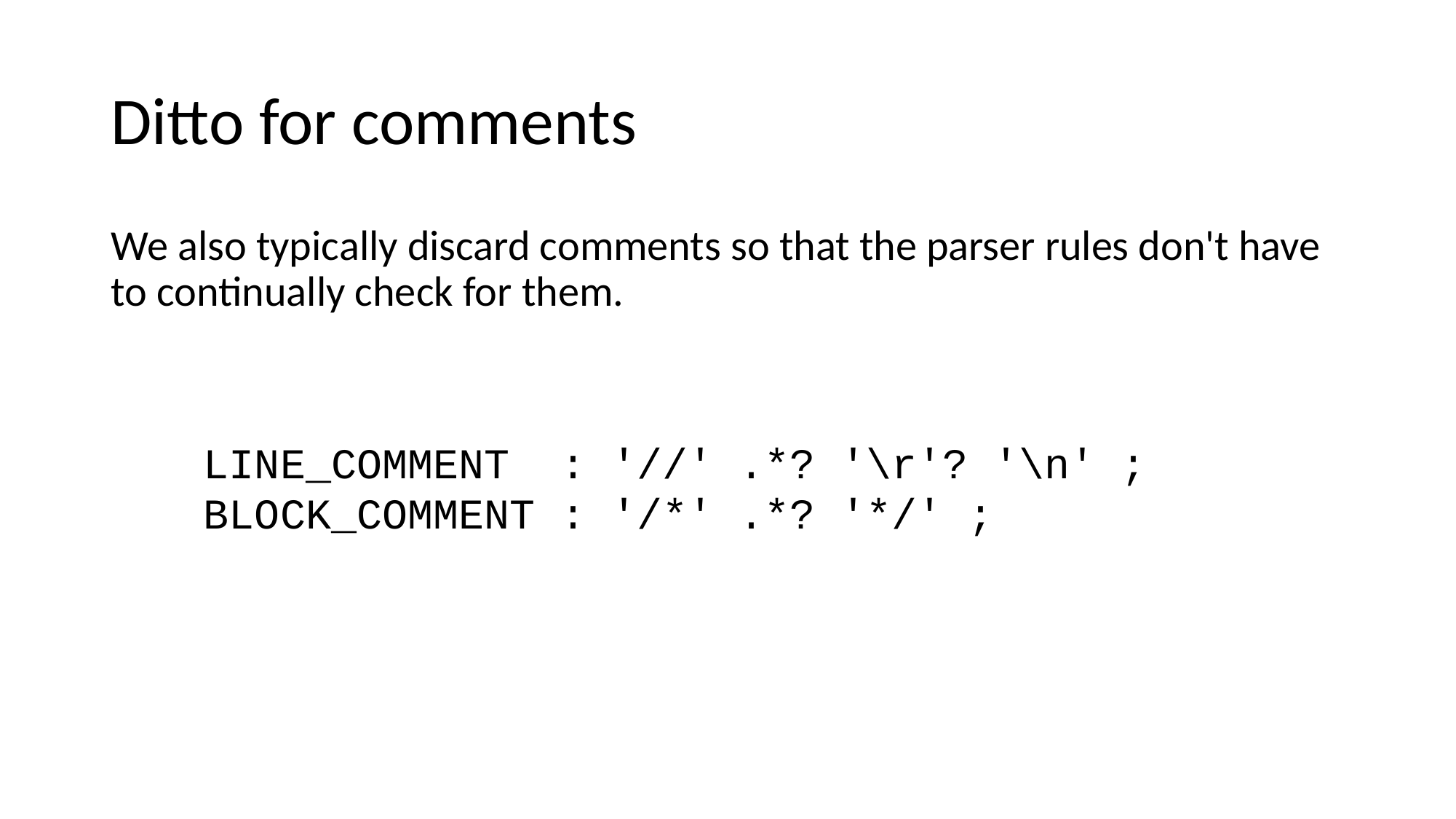

# Ditto for comments
We also typically discard comments so that the parser rules don't have to continually check for them.
LINE_COMMENT  : '//' .*? '\r'? '\n' ;
BLOCK_COMMENT : '/*' .*? '*/' ;